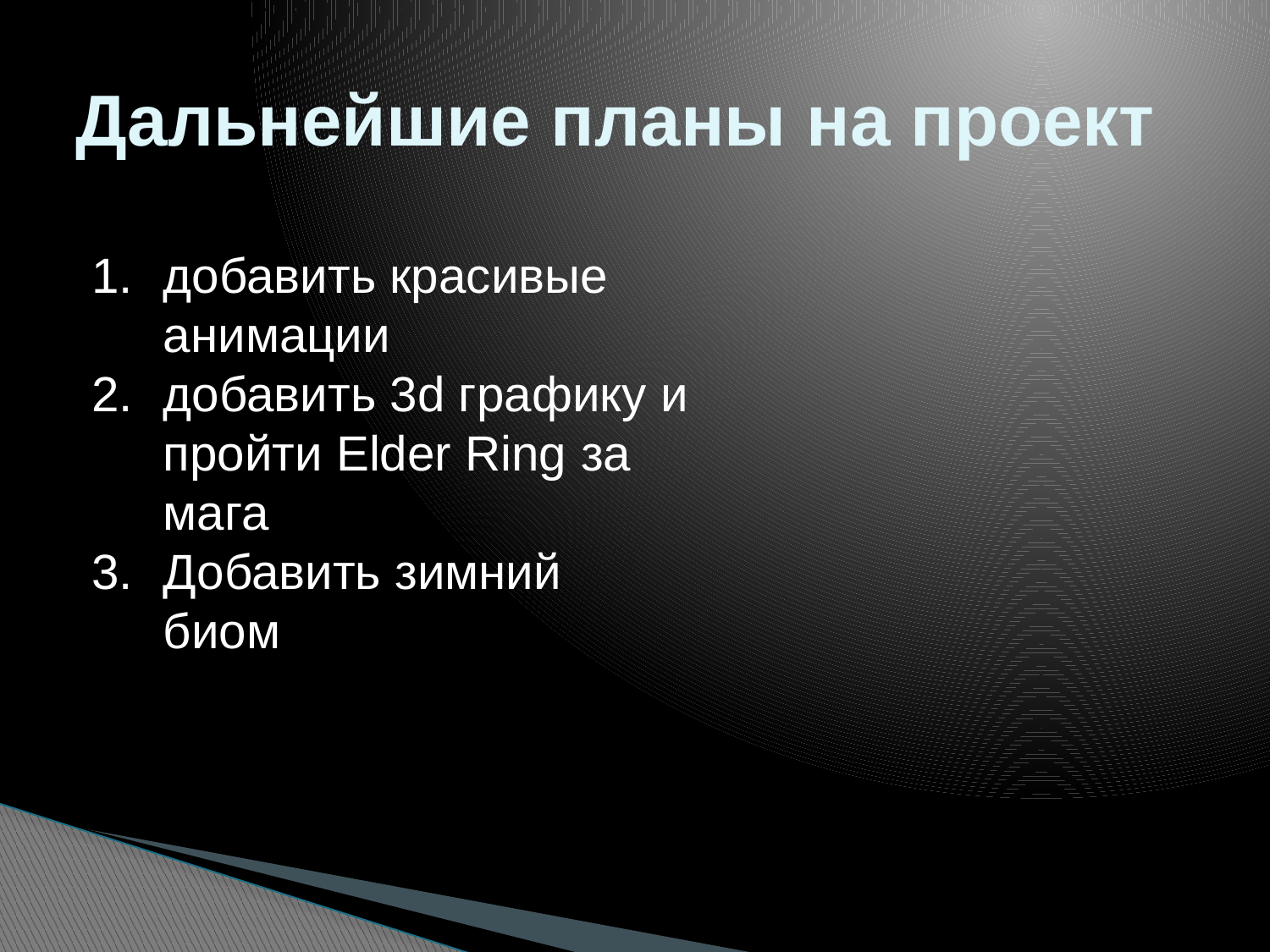

# Дальнейшие планы на проект
добавить красивые анимации
добавить 3d графику и пройти Elder Ring за мага
Добавить зимний биом